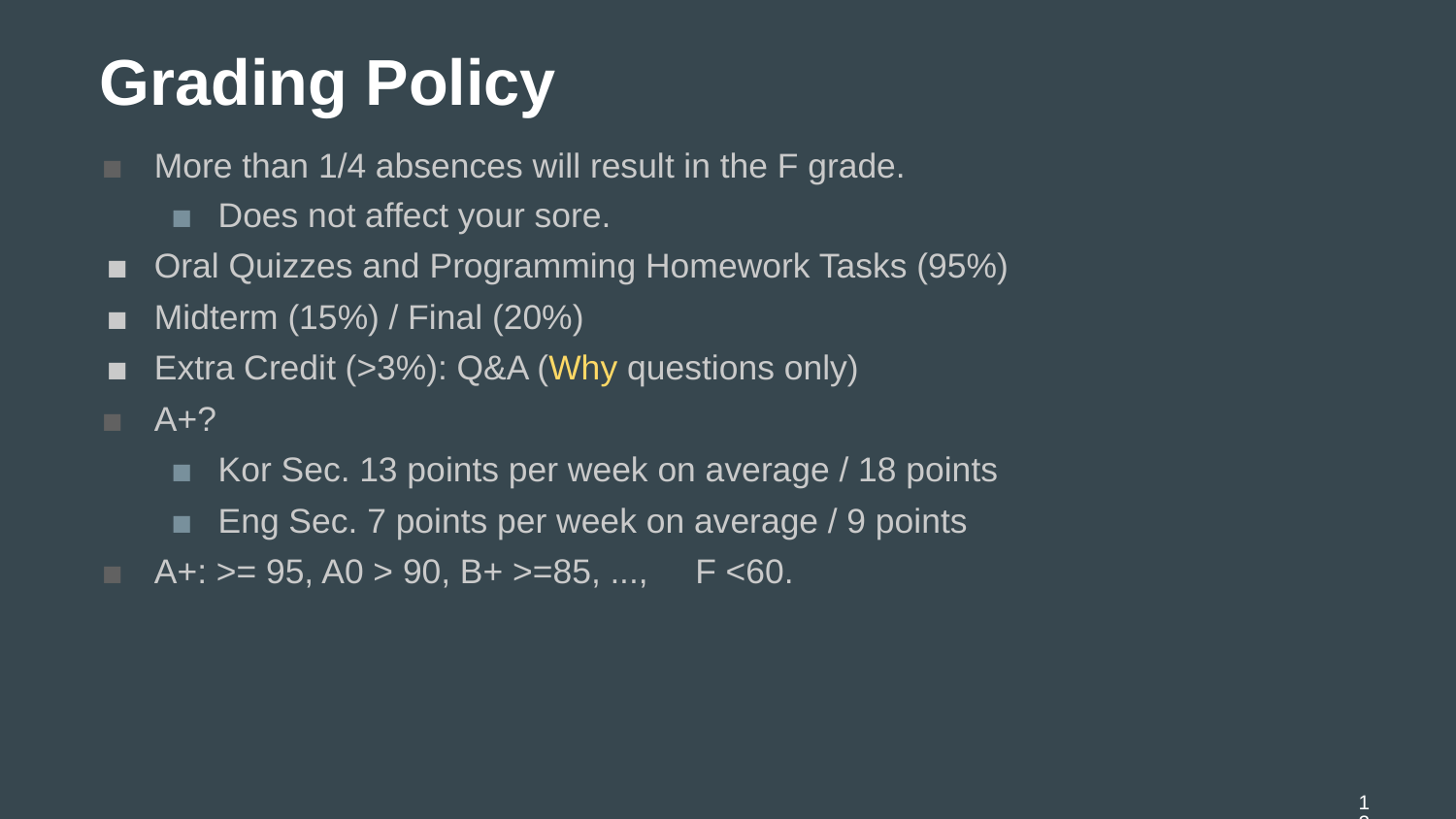

# Grading Policy
More than 1/4 absences will result in the F grade.
Does not affect your sore.
Oral Quizzes and Programming Homework Tasks (95%)
Midterm (15%) / Final (20%)
Extra Credit (>3%): Q&A (Why questions only)
A+?
Kor Sec. 13 points per week on average / 18 points
Eng Sec. 7 points per week on average / 9 points
A+: >= 95, A0 > 90, B+ >=85, ...,     F <60.
12